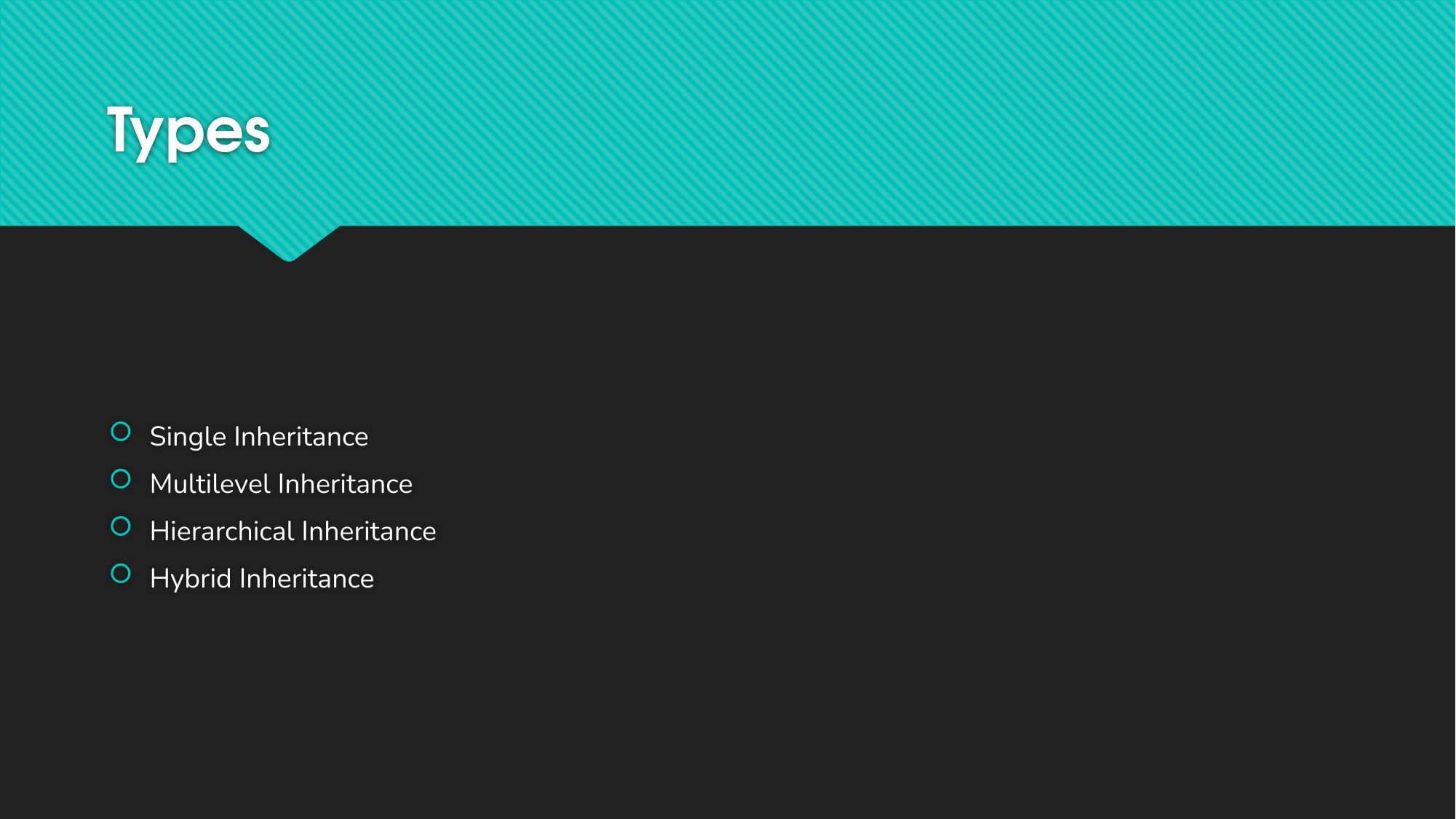

# Types

Single Inheritance
Multilevel Inheritance
Hierarchical Inheritance
Hybrid Inheritance